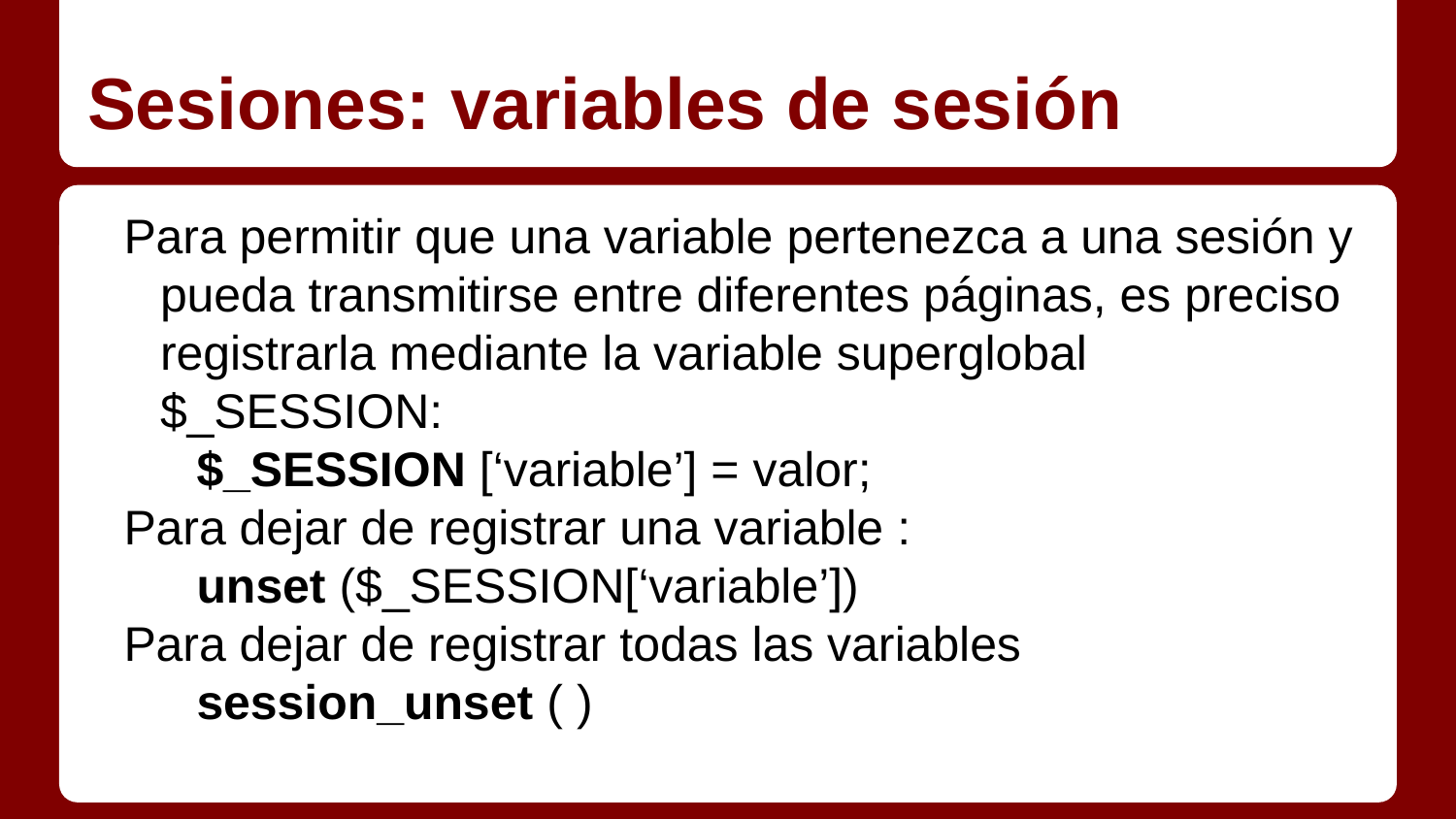

# Sesiones: variables de sesión
Para permitir que una variable pertenezca a una sesión y pueda transmitirse entre diferentes páginas, es preciso registrarla mediante la variable superglobal $_SESSION:
$_SESSION [‘variable’] = valor;
Para dejar de registrar una variable :
unset ($_SESSION[‘variable’])
Para dejar de registrar todas las variables
session_unset ( )